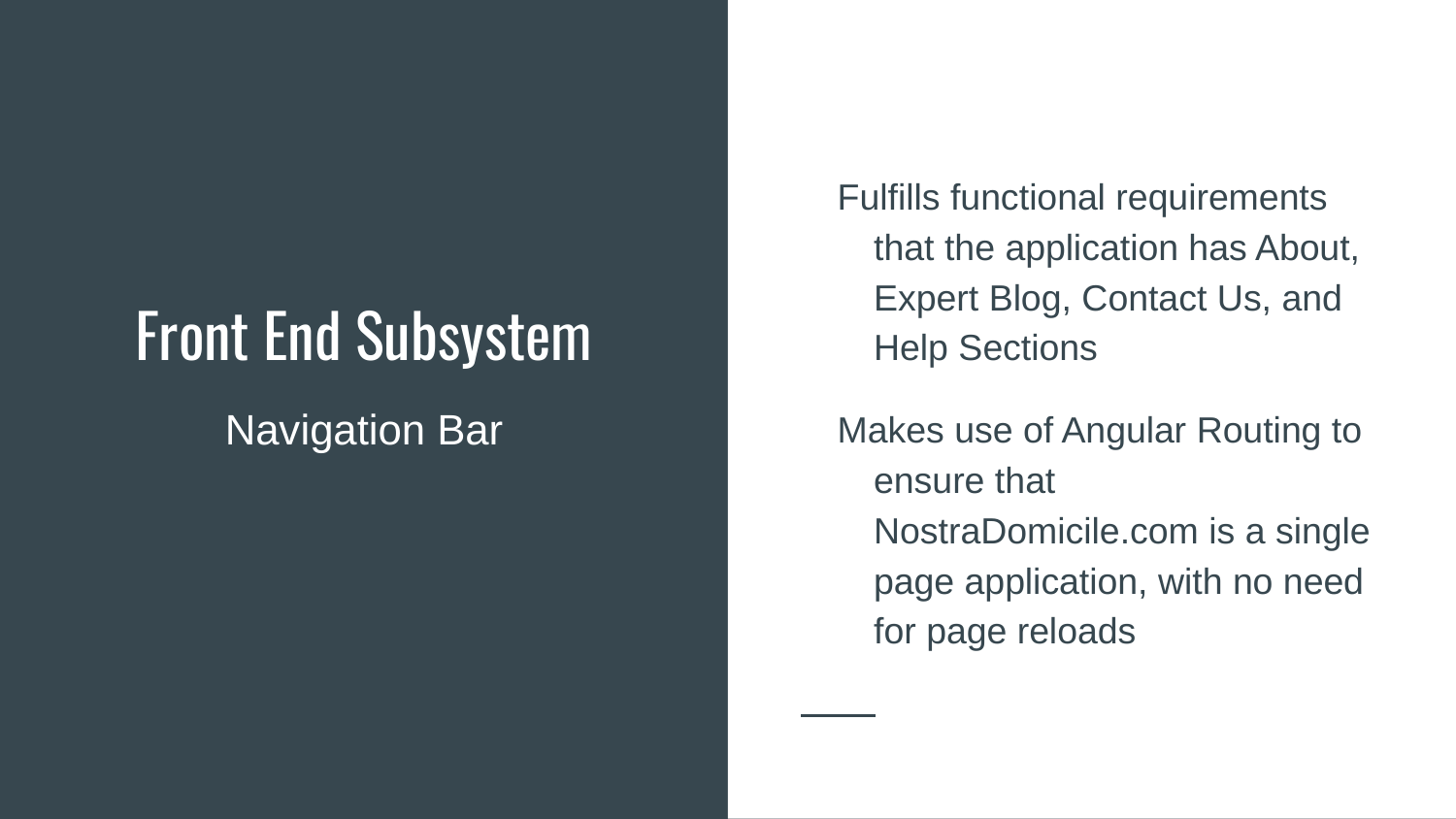

# Front End Subsystem
Fulfills functional requirements that the application has About, Expert Blog, Contact Us, and Help Sections
Makes use of Angular Routing to ensure that NostraDomicile.com is a single page application, with no need for page reloads
Navigation Bar